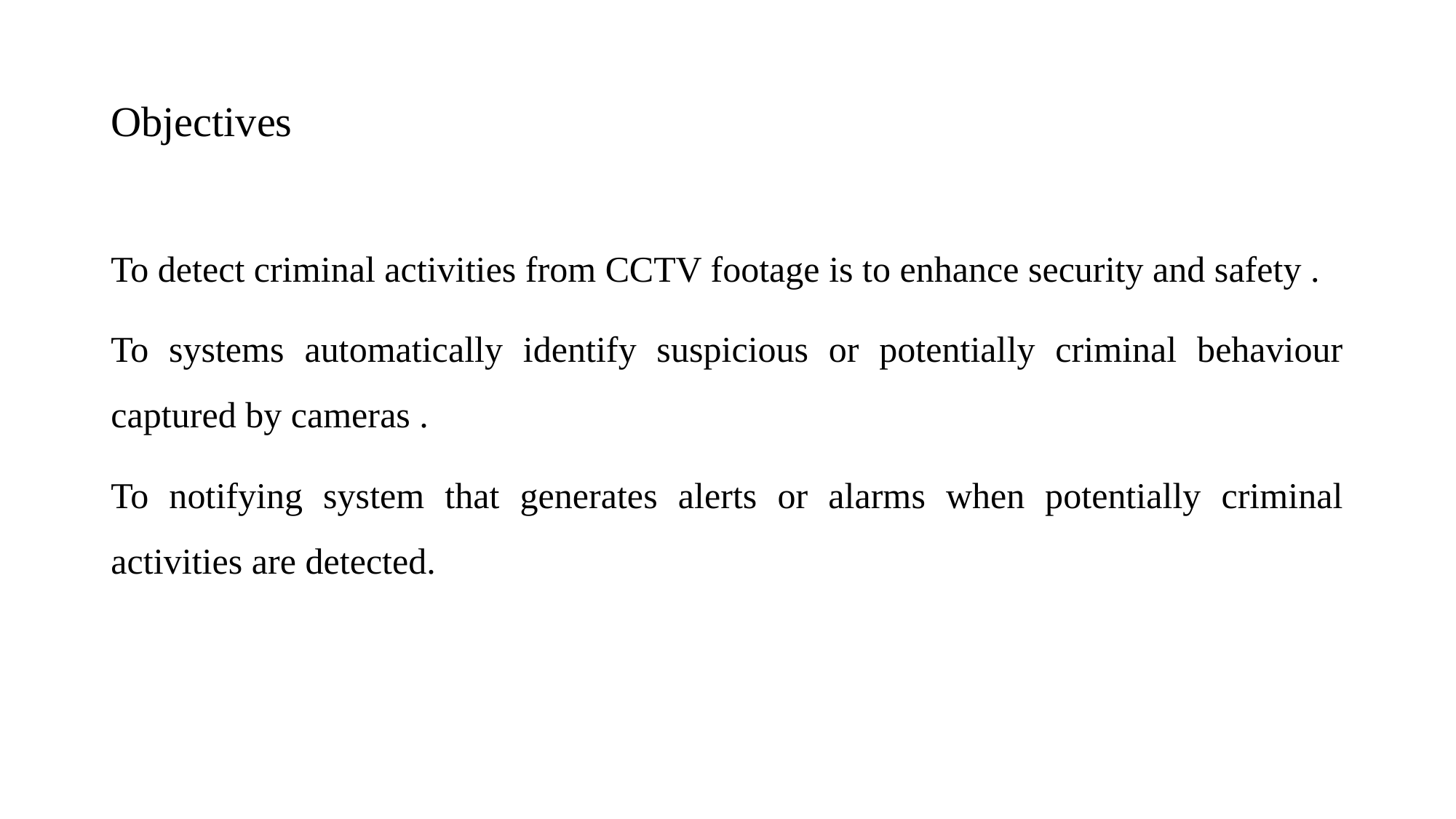

# Objectives
To detect criminal activities from CCTV footage is to enhance security and safety .
To systems automatically identify suspicious or potentially criminal behaviour captured by cameras .
To notifying system that generates alerts or alarms when potentially criminal activities are detected.